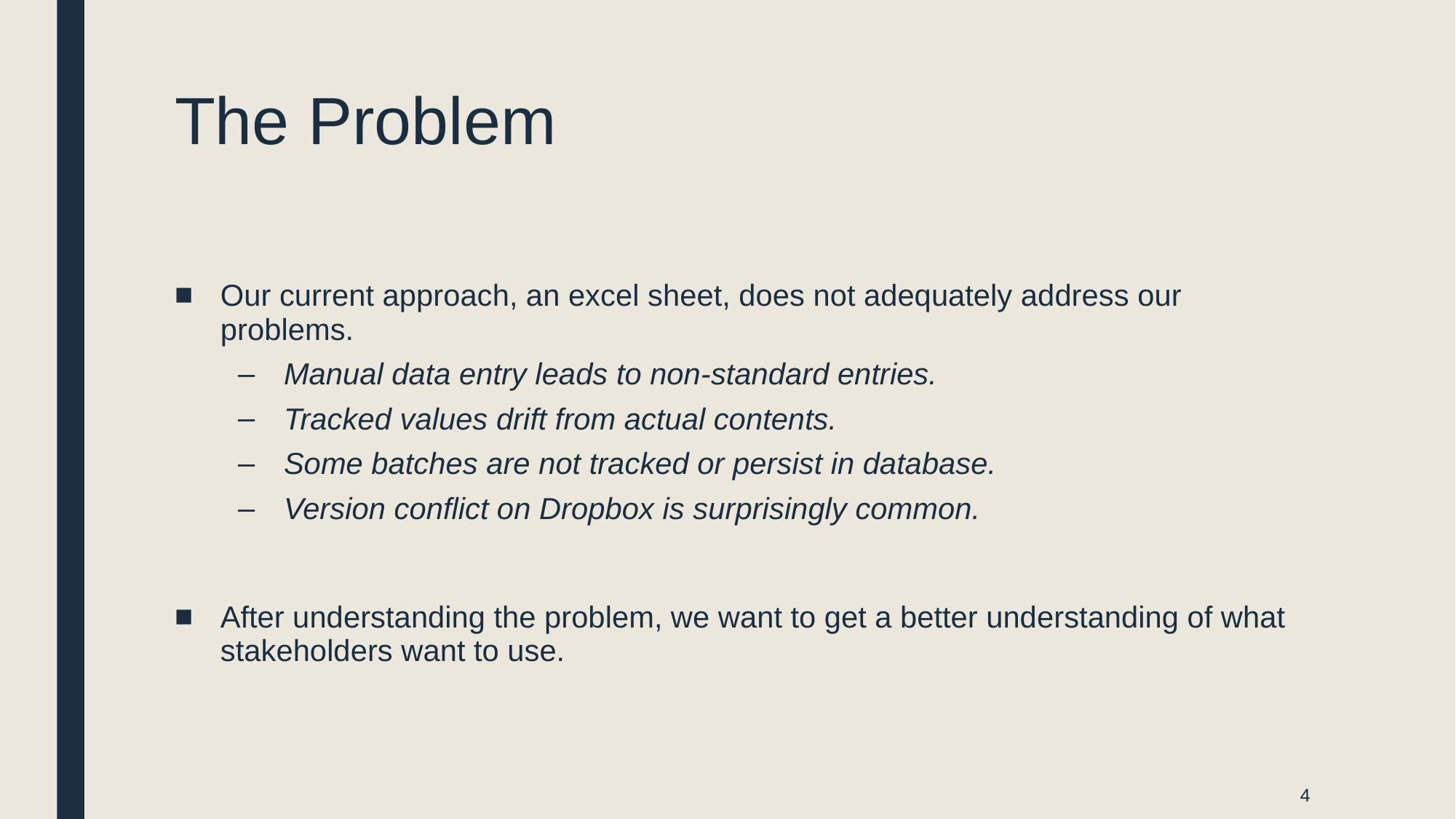

# The Problem
Our current approach, an excel sheet, does not adequately address our problems.
Manual data entry leads to non-standard entries.
Tracked values drift from actual contents.
Some batches are not tracked or persist in database.
Version conflict on Dropbox is surprisingly common.

After understanding the problem, we want to get a better understanding of what stakeholders want to use.
4